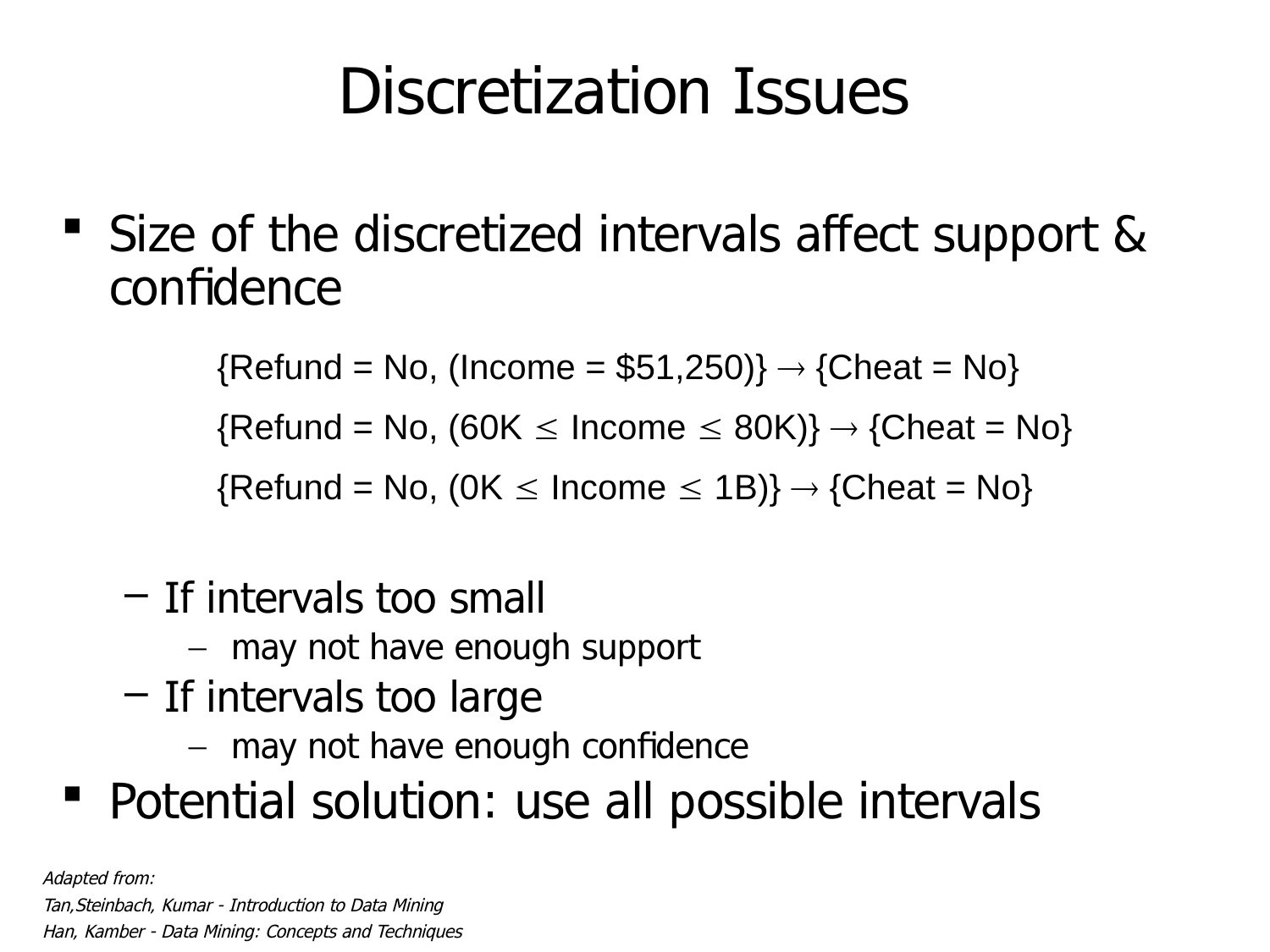

# Discretization Issues
Size of the discretized intervals affect support & confidence

If intervals too small
 may not have enough support
If intervals too large
 may not have enough confidence
Potential solution: use all possible intervals
{Refund = No, (Income = $51,250)} → {Cheat = No}
{Refund = No, (60K ≤ Income ≤ 80K)} → {Cheat = No}
{Refund = No, (0K ≤ Income ≤ 1B)} → {Cheat = No}